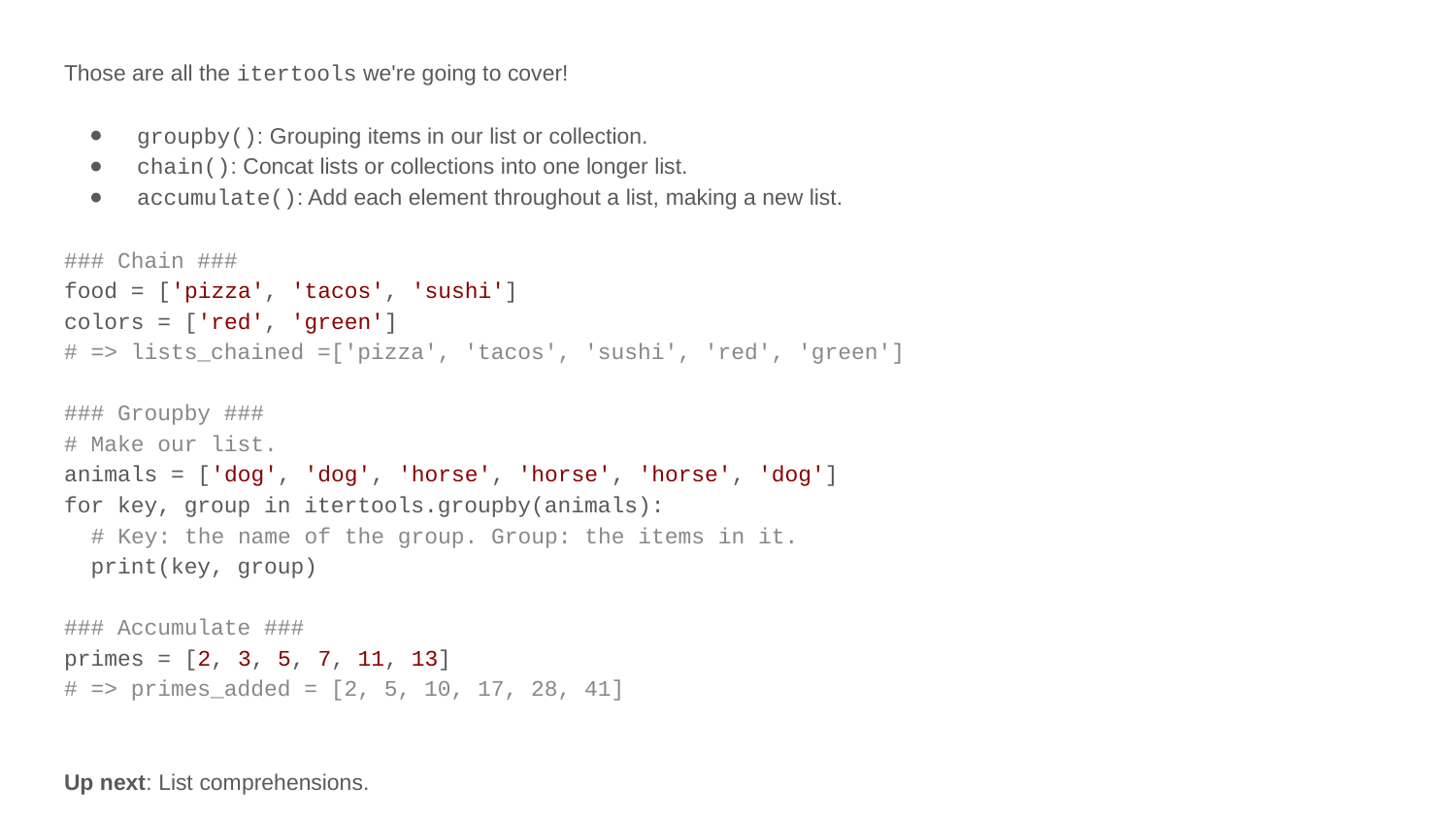

Those are all the itertools we're going to cover!
groupby(): Grouping items in our list or collection.
chain(): Concat lists or collections into one longer list.
accumulate(): Add each element throughout a list, making a new list.
### Chain ### food = ['pizza', 'tacos', 'sushi'] colors = ['red', 'green'] # => lists_chained =['pizza', 'tacos', 'sushi', 'red', 'green'] ### Groupby ### # Make our list. animals = ['dog', 'dog', 'horse', 'horse', 'horse', 'dog'] for key, group in itertools.groupby(animals): # Key: the name of the group. Group: the items in it. print(key, group) ### Accumulate ### primes = [2, 3, 5, 7, 11, 13] # => primes_added = [2, 5, 10, 17, 28, 41]
Up next: List comprehensions.